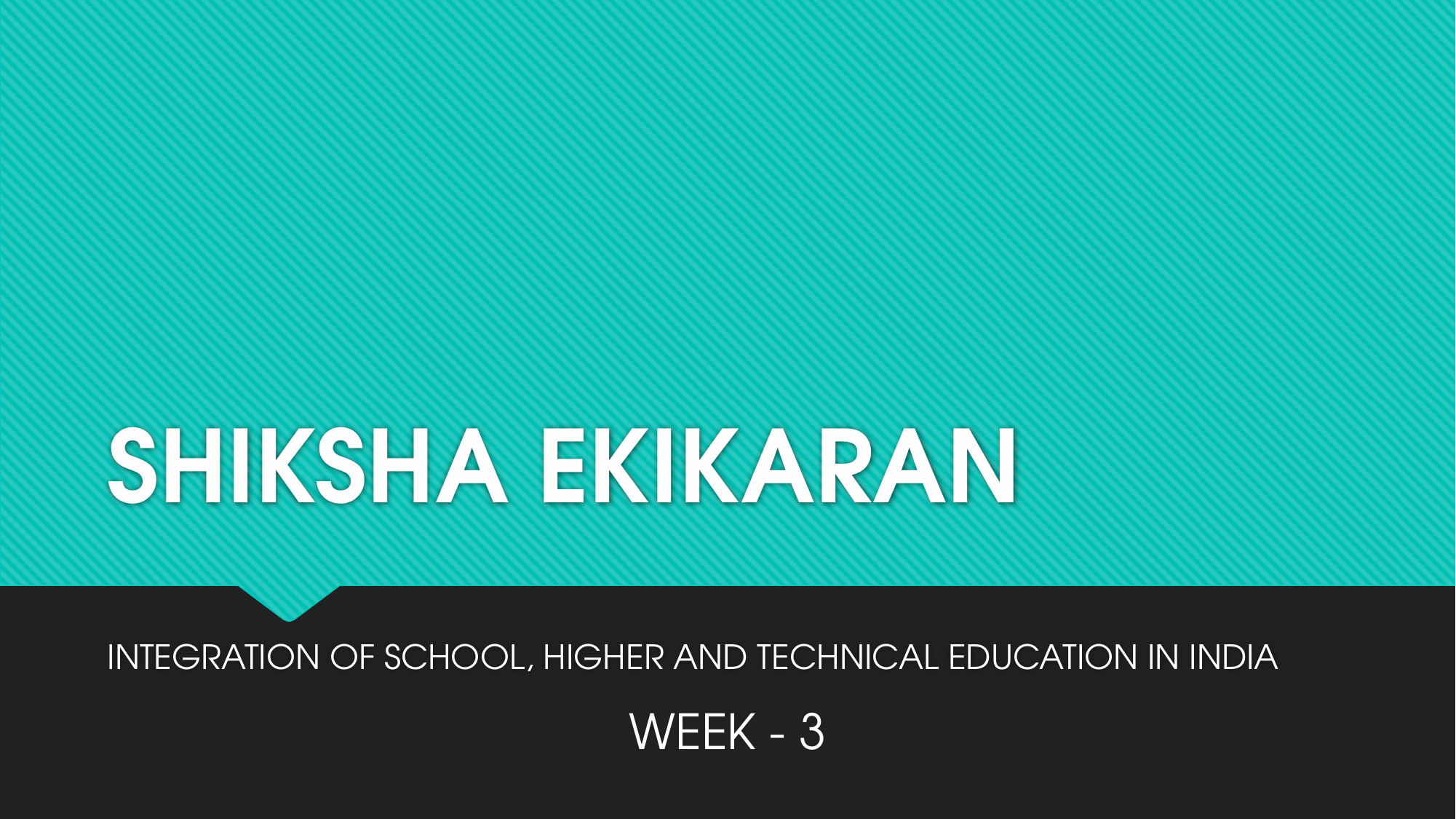

# SHIKSHA EKIKARAN
INTEGRATION OF SCHOOL, HIGHER AND TECHNICAL EDUCATION IN INDIA
WEEK - 3